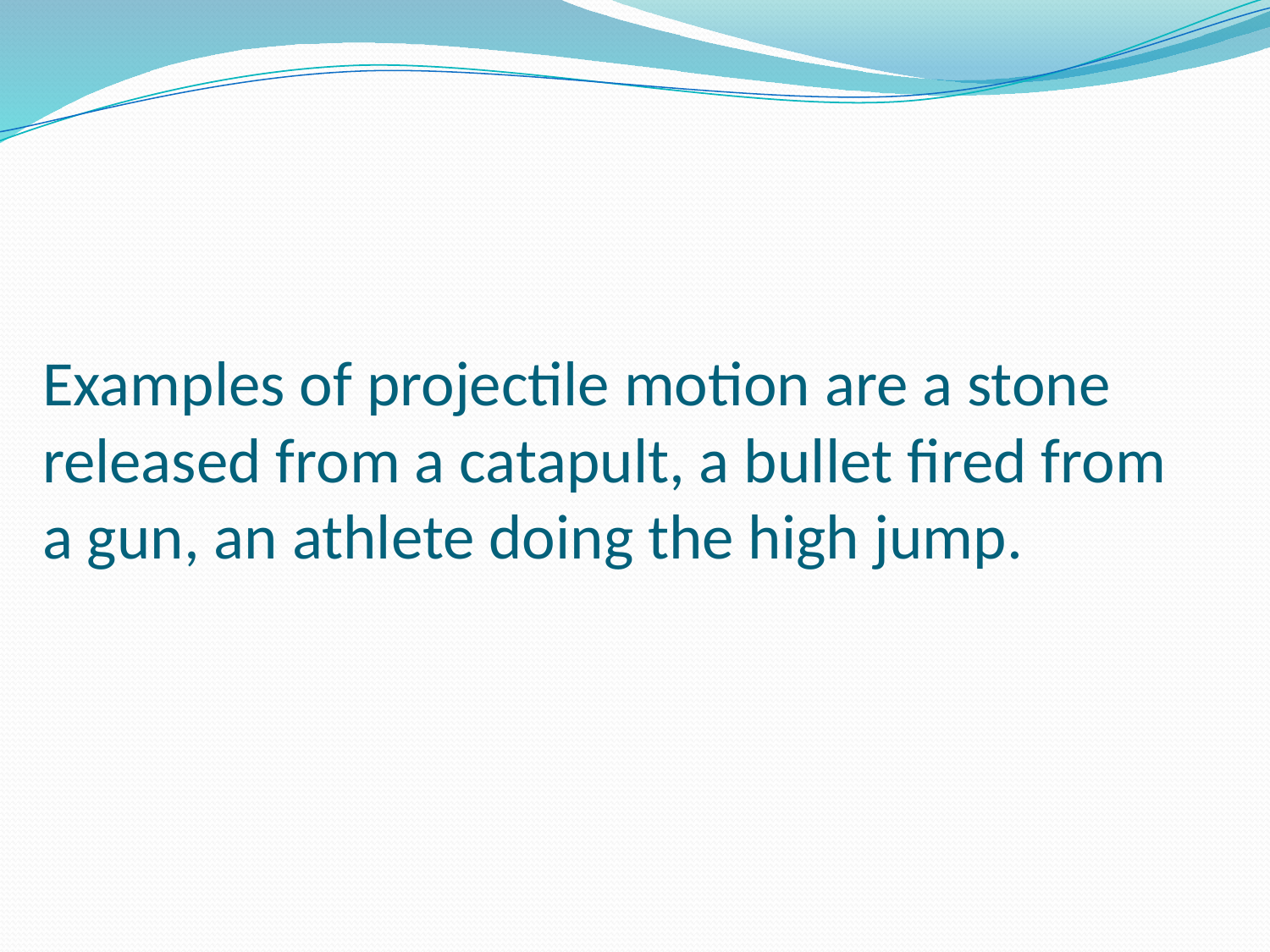

# Examples of projectile motion are a stone released from a catapult, a bullet fired from a gun, an athlete doing the high jump.